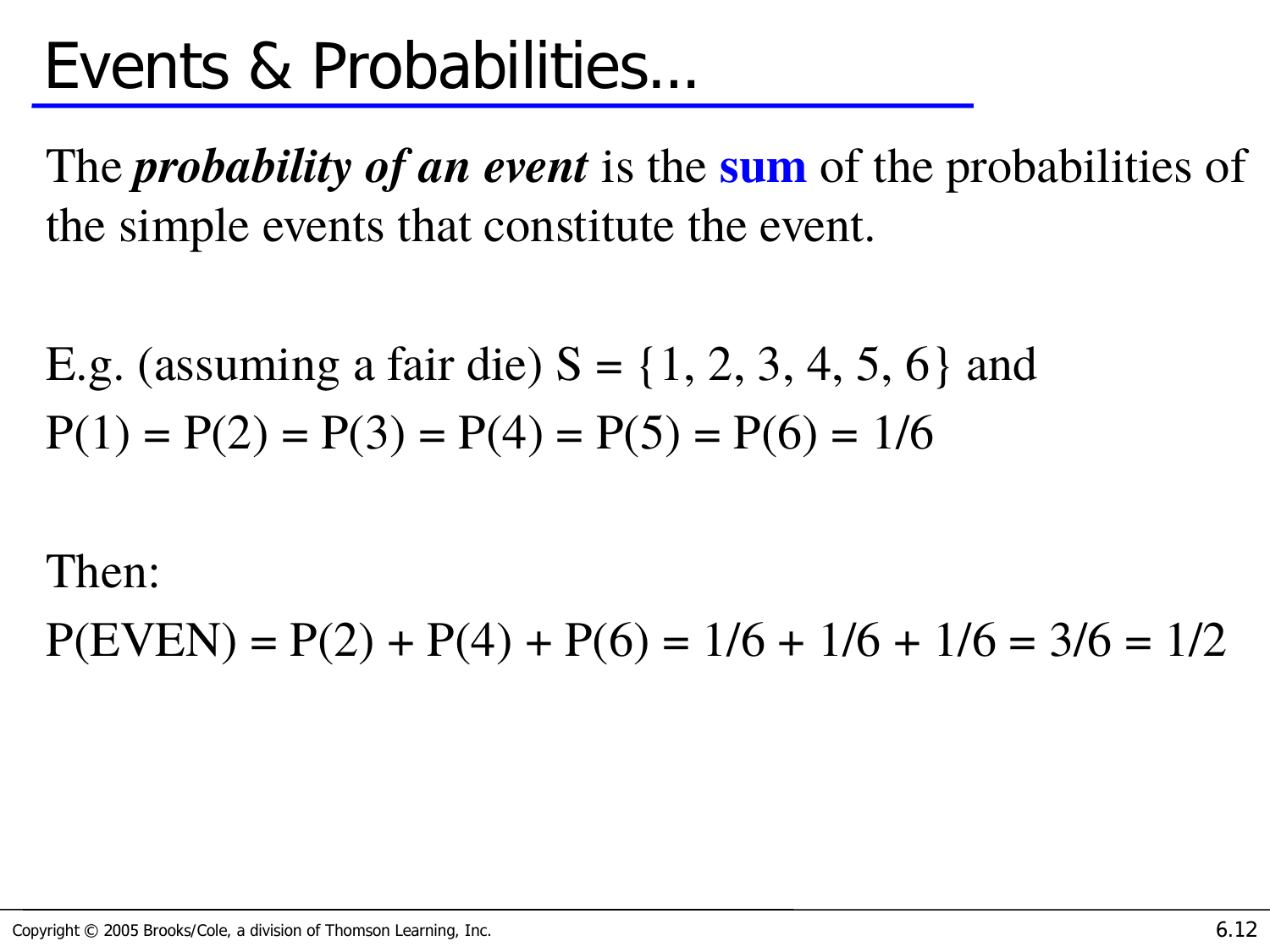

# Events & Probabilities…
The probability of an event is the sum of the probabilities of the simple events that constitute the event.

E.g. (assuming a fair die) S = {1, 2, 3, 4, 5, 6} and
P(1) = P(2) = P(3) = P(4) = P(5) = P(6) = 1/6

Then:
P(EVEN) = P(2) + P(4) + P(6) = 1/6 + 1/6 + 1/6 = 3/6 = 1/2
6.12